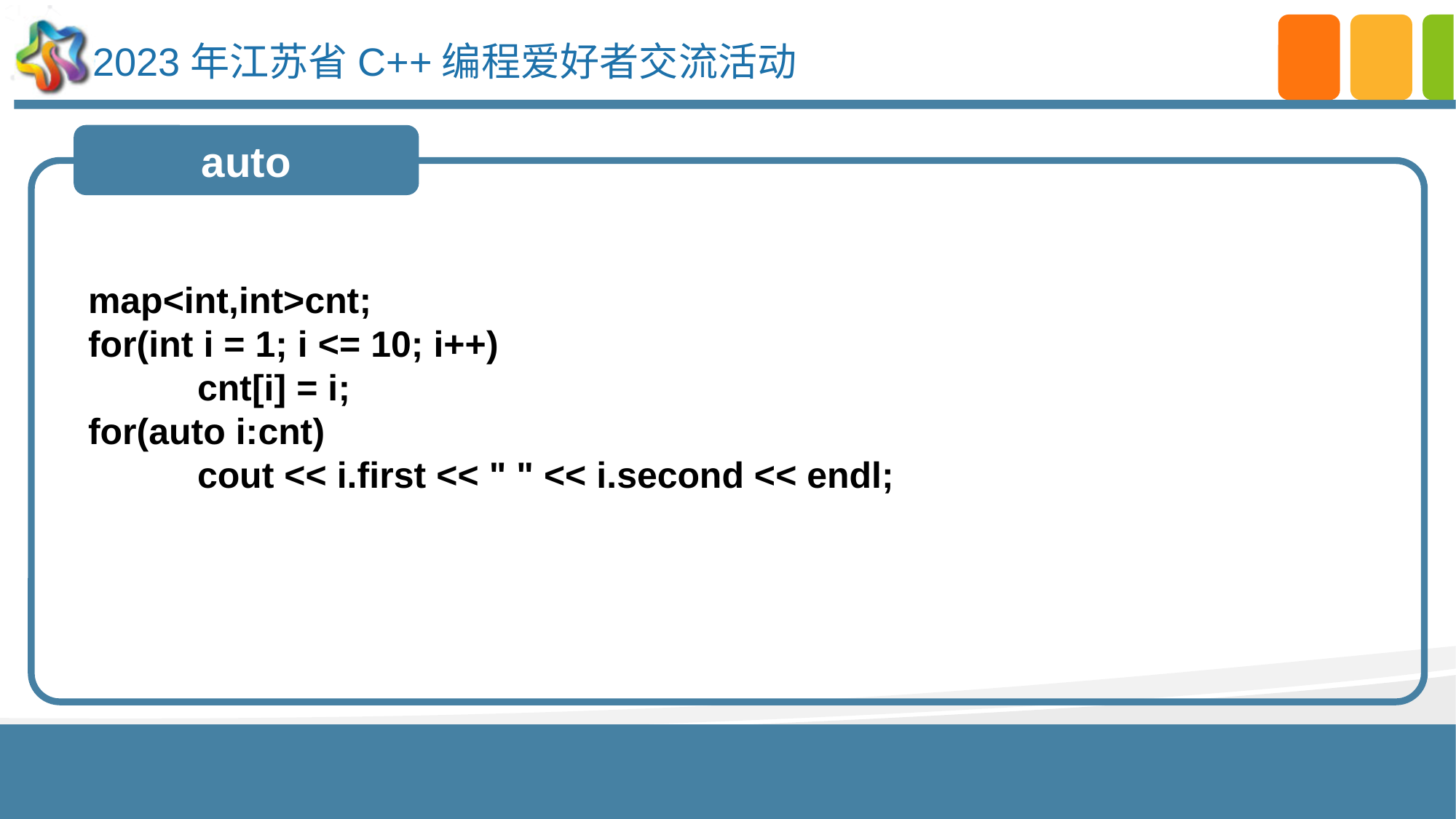

auto

map<int,int>cnt;
for(int i = 1; i <= 10; i++)
	cnt[i] = i;
for(auto i:cnt)
	cout << i.first << " " << i.second << endl;